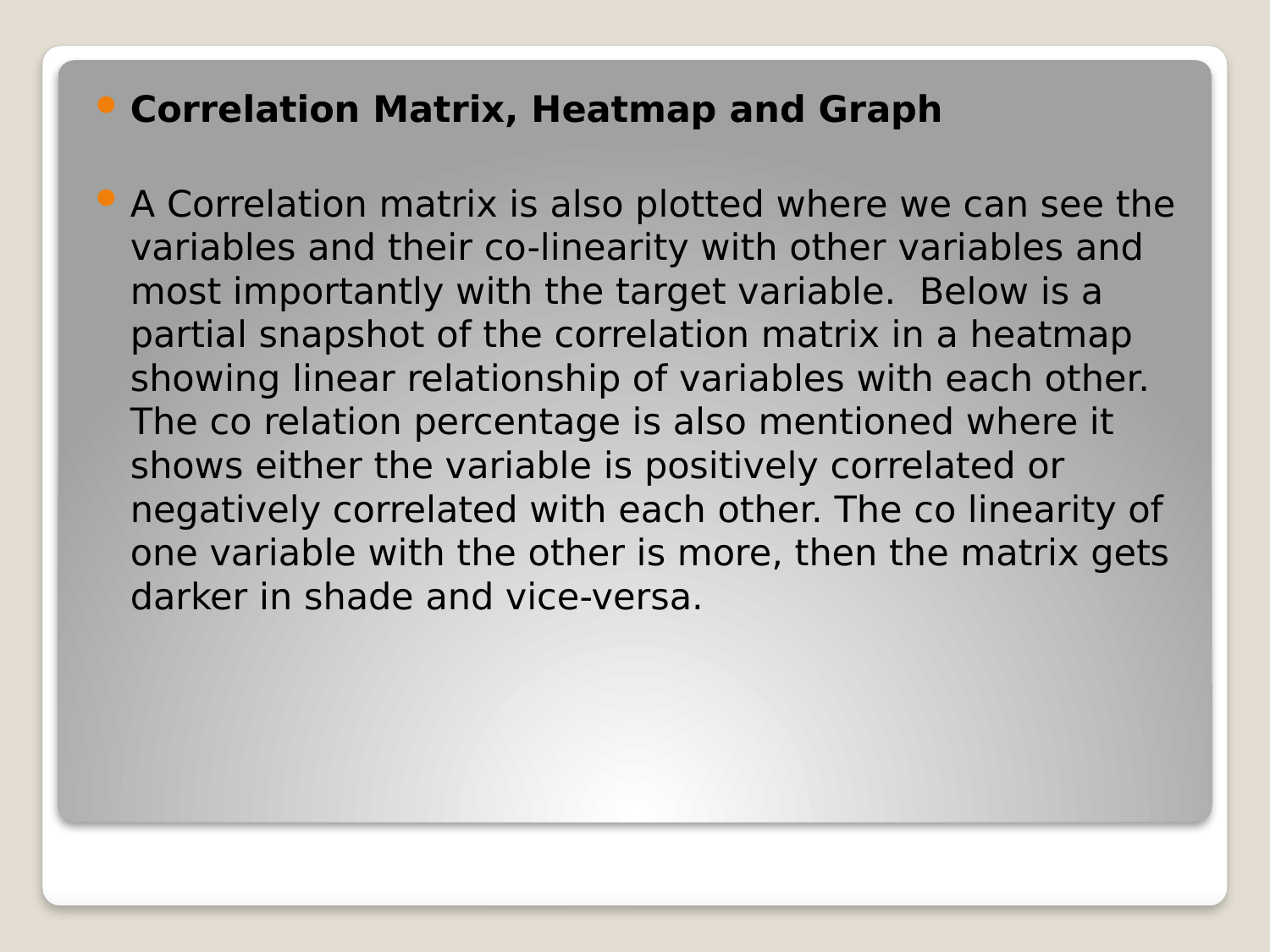

Correlation Matrix, Heatmap and Graph

A Correlation matrix is also plotted where we can see the variables and their co-linearity with other variables and most importantly with the target variable.  Below is a partial snapshot of the correlation matrix in a heatmap showing linear relationship of variables with each other. The co relation percentage is also mentioned where it shows either the variable is positively correlated or negatively correlated with each other. The co linearity of one variable with the other is more, then the matrix gets darker in shade and vice-versa.
#